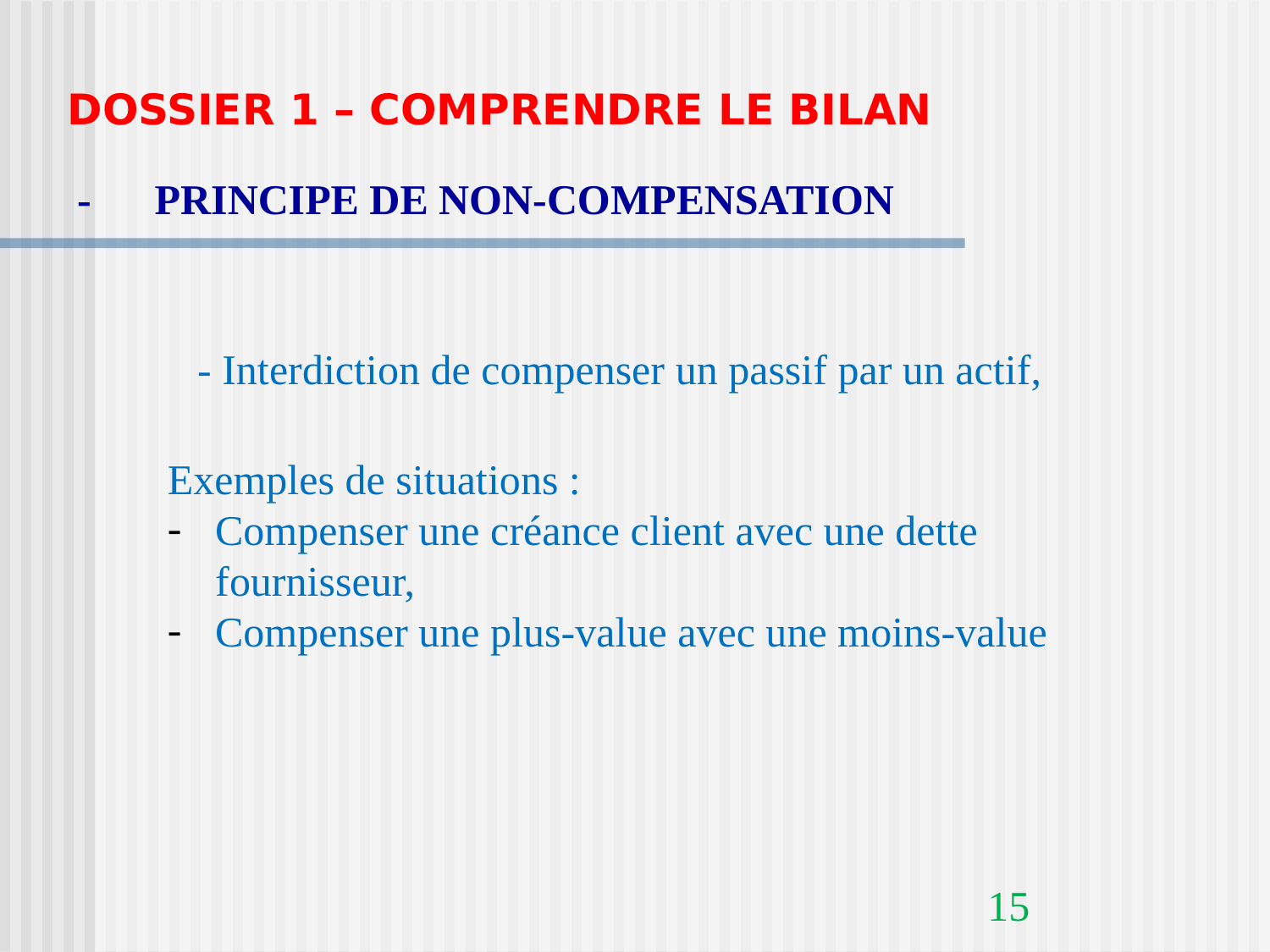

DOSSIER 1 – COMPRENDRE LE BILAN
-      PRINCIPE DE NON-COMPENSATION
- Interdiction de compenser un passif par un actif,
Exemples de situations :
Compenser une créance client avec une dette fournisseur,
Compenser une plus-value avec une moins-value
15